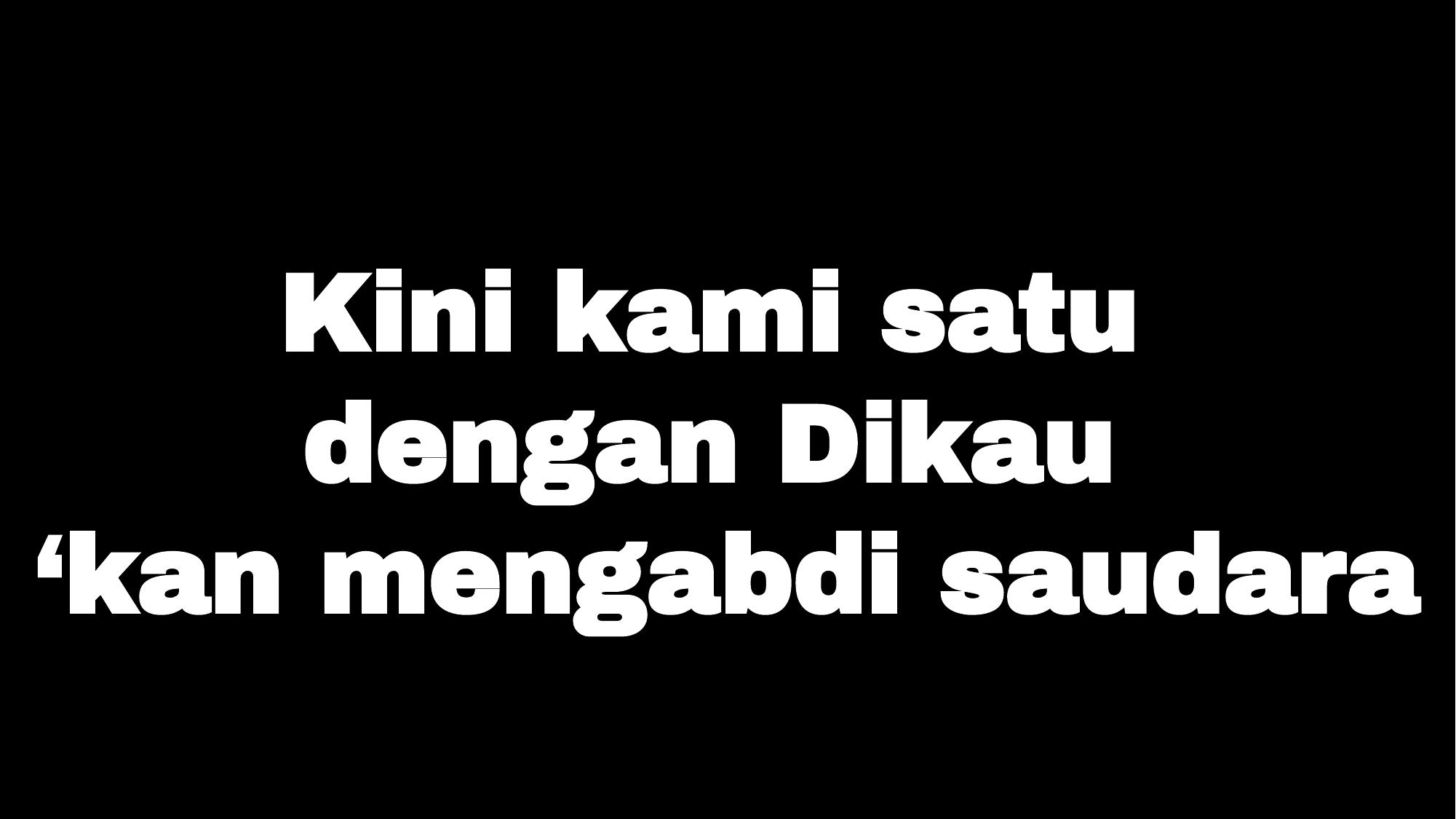

Kini kami satu
dengan Dikau
‘kan mengabdi saudara